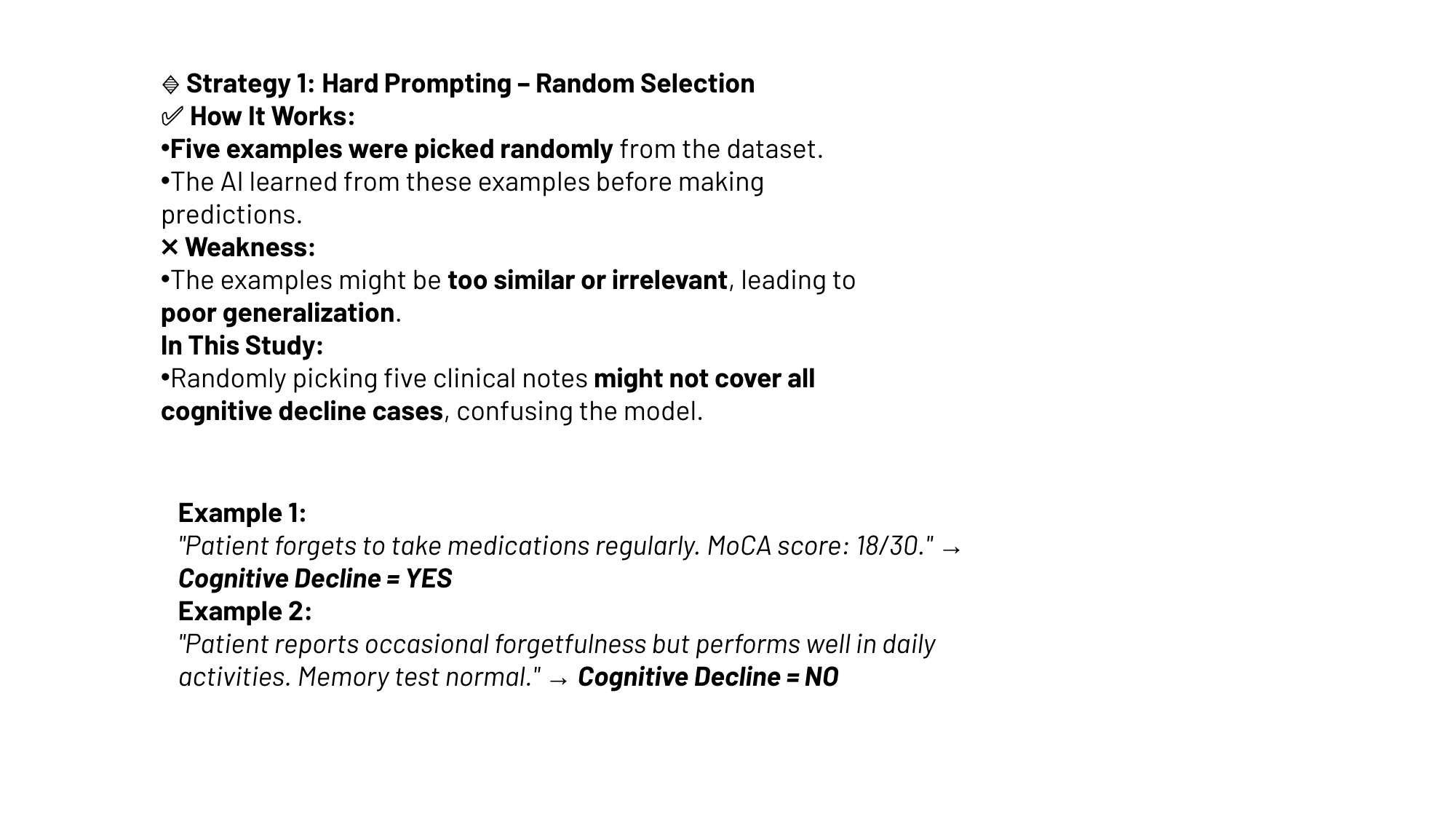

🔹 Strategy 1: Hard Prompting – Random Selection
✅ How It Works:
Five examples were picked randomly from the dataset.
The AI learned from these examples before making predictions.
❌ Weakness:
The examples might be too similar or irrelevant, leading to poor generalization.
In This Study:
Randomly picking five clinical notes might not cover all cognitive decline cases, confusing the model.
Example 1:
"Patient forgets to take medications regularly. MoCA score: 18/30." → Cognitive Decline = YES
Example 2:
"Patient reports occasional forgetfulness but performs well in daily activities. Memory test normal." → Cognitive Decline = NO